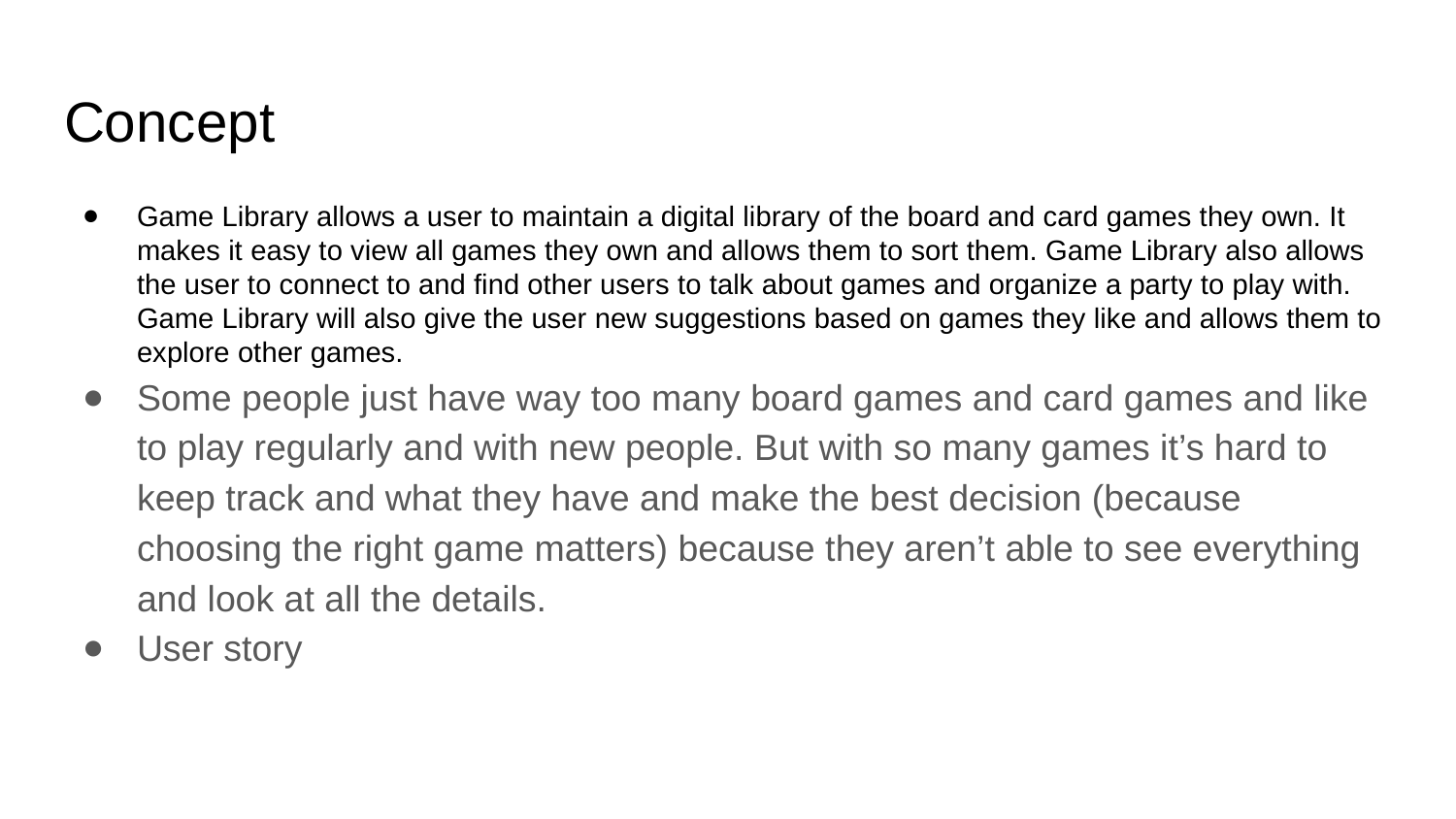

# Concept
Game Library allows a user to maintain a digital library of the board and card games they own. It makes it easy to view all games they own and allows them to sort them. Game Library also allows the user to connect to and find other users to talk about games and organize a party to play with. Game Library will also give the user new suggestions based on games they like and allows them to explore other games.
Some people just have way too many board games and card games and like to play regularly and with new people. But with so many games it’s hard to keep track and what they have and make the best decision (because choosing the right game matters) because they aren’t able to see everything and look at all the details.
User story